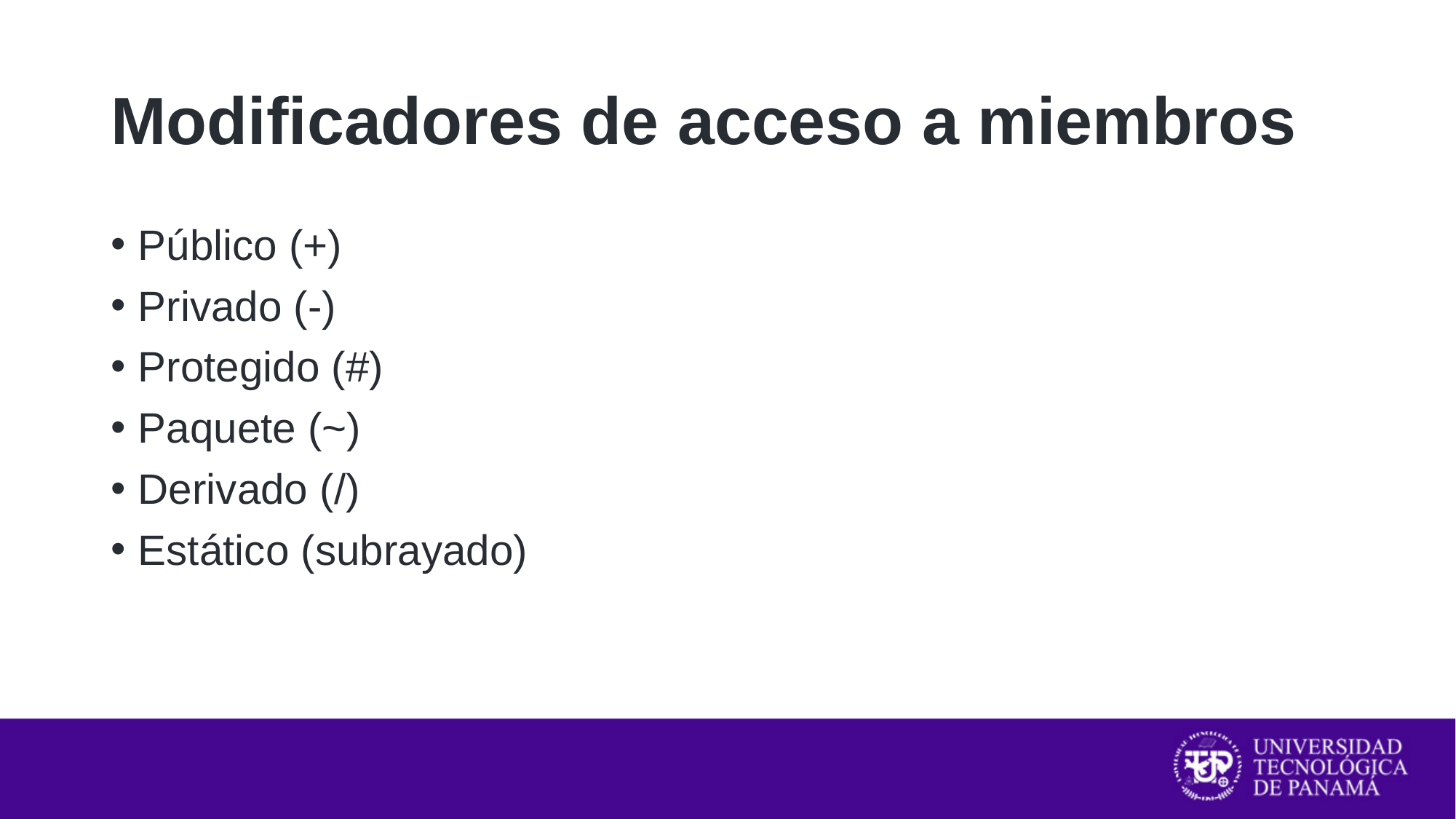

# Modificadores de acceso a miembros
Público (+)
Privado (-)
Protegido (#)
Paquete (~)
Derivado (/)
Estático (subrayado)